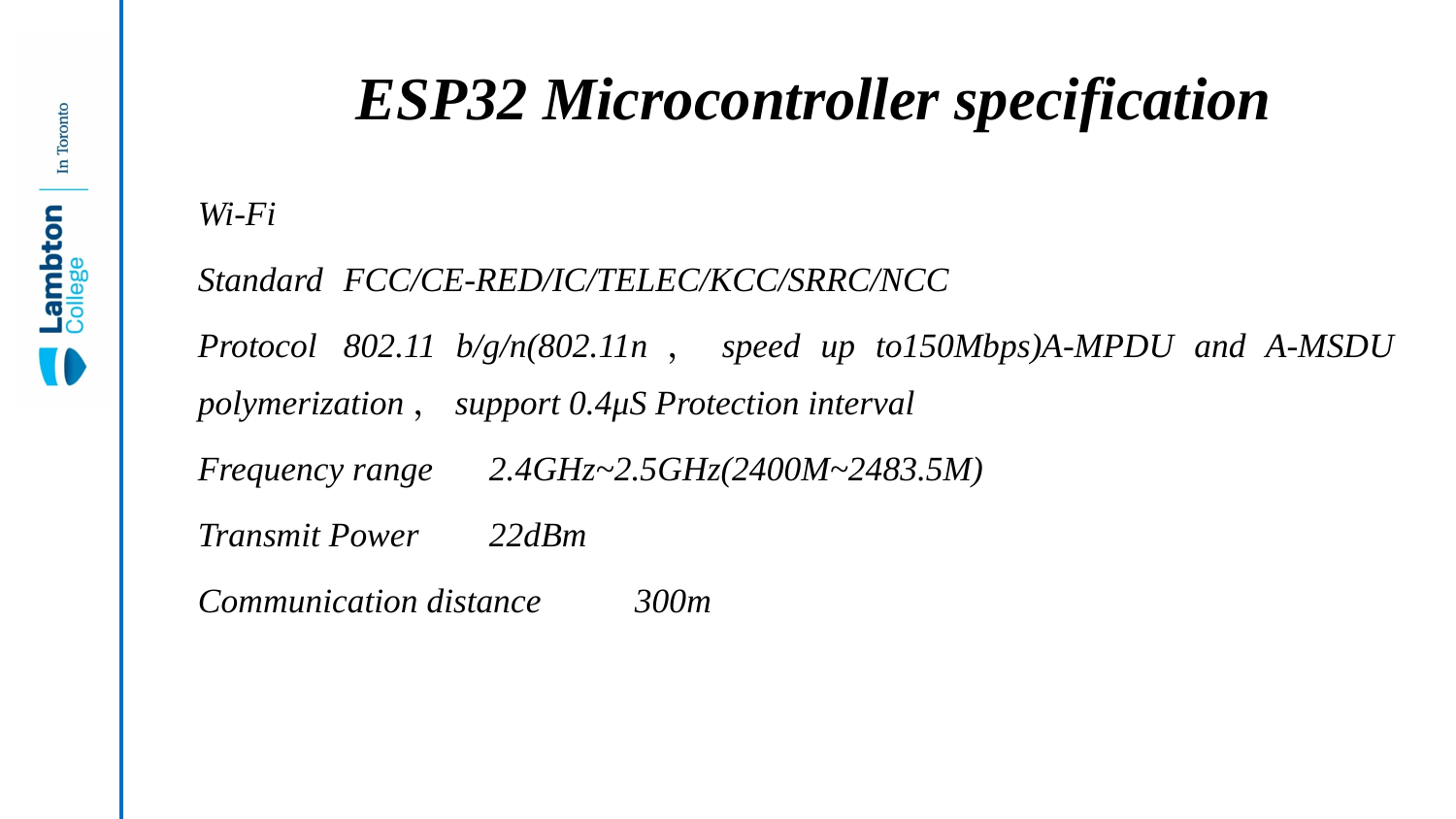

# ESP32 Microcontroller specification
Wi-Fi
Standard	FCC/CE-RED/IC/TELEC/KCC/SRRC/NCC
Protocol	802.11 b/g/n(802.11n，speed up to150Mbps)A-MPDU and A-MSDU polymerization，support 0.4μS Protection interval
Frequency range	2.4GHz~2.5GHz(2400M~2483.5M)
Transmit Power	22dBm
Communication distance	300m